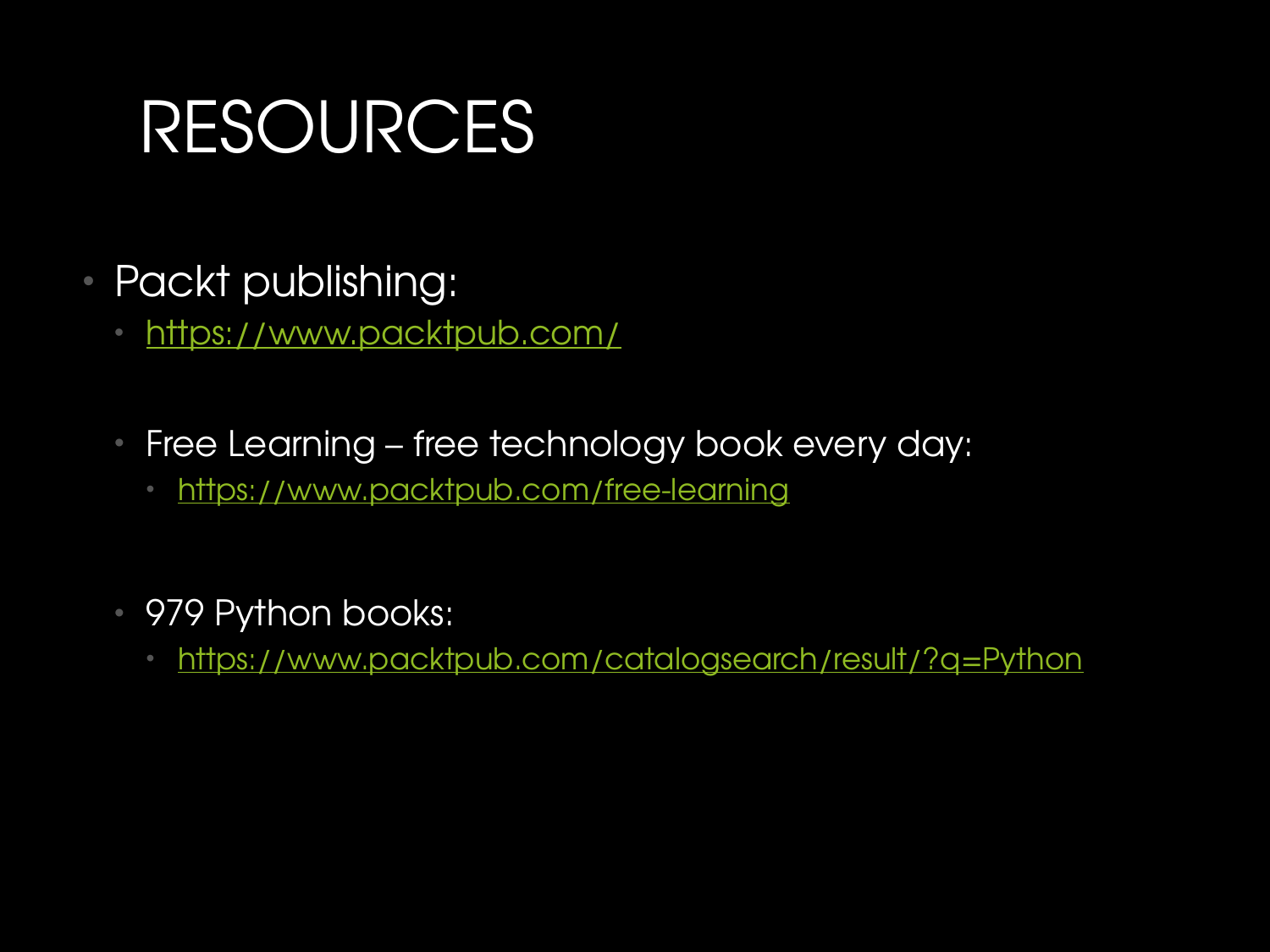

# resources
Packt publishing:
https://www.packtpub.com/

Free Learning – free technology book every day:
https://www.packtpub.com/free-learning

979 Python books:
https://www.packtpub.com/catalogsearch/result/?q=Python